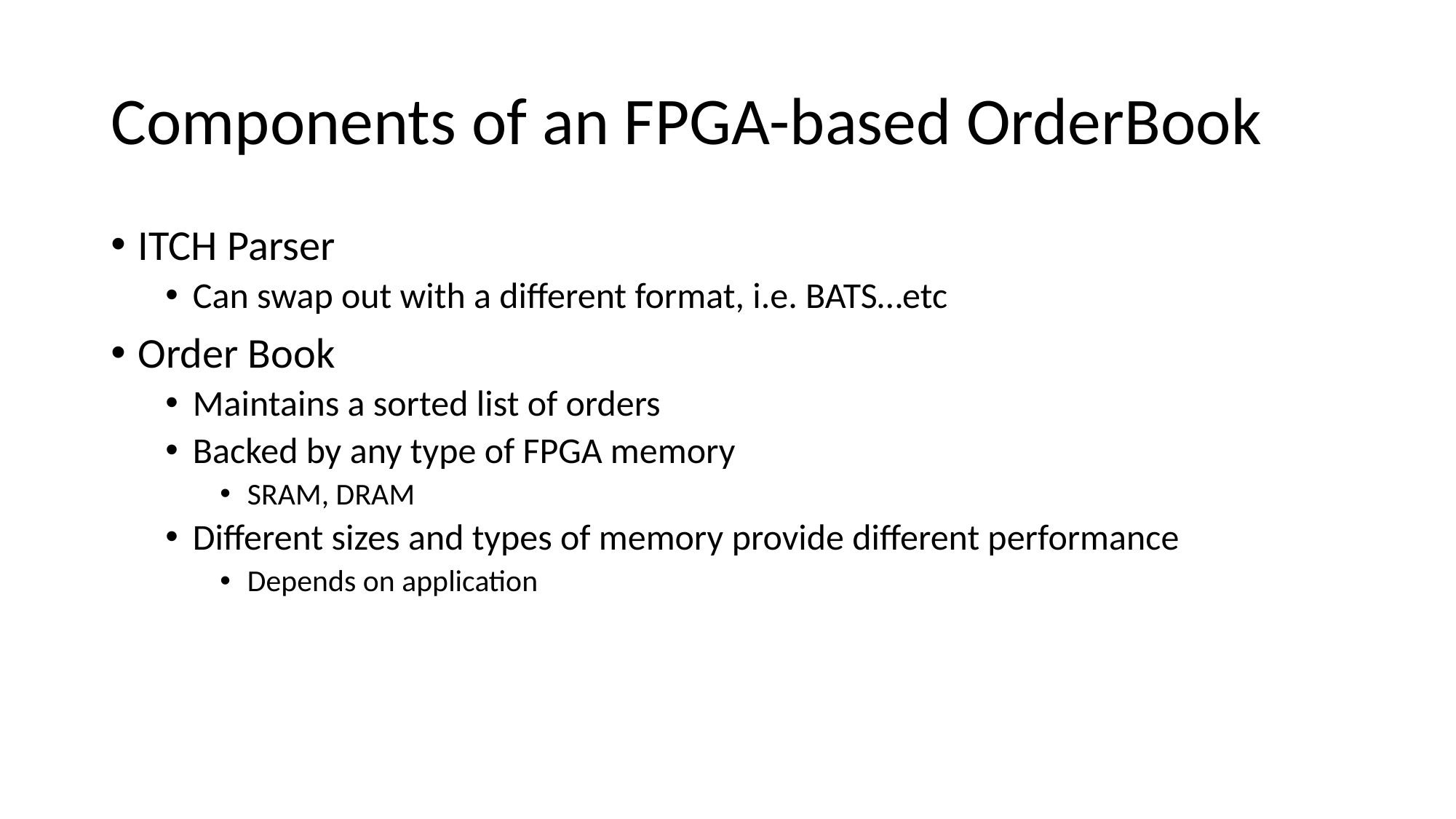

# Components of an FPGA-based OrderBook
ITCH Parser
Can swap out with a different format, i.e. BATS…etc
Order Book
Maintains a sorted list of orders
Backed by any type of FPGA memory
SRAM, DRAM
Different sizes and types of memory provide different performance
Depends on application